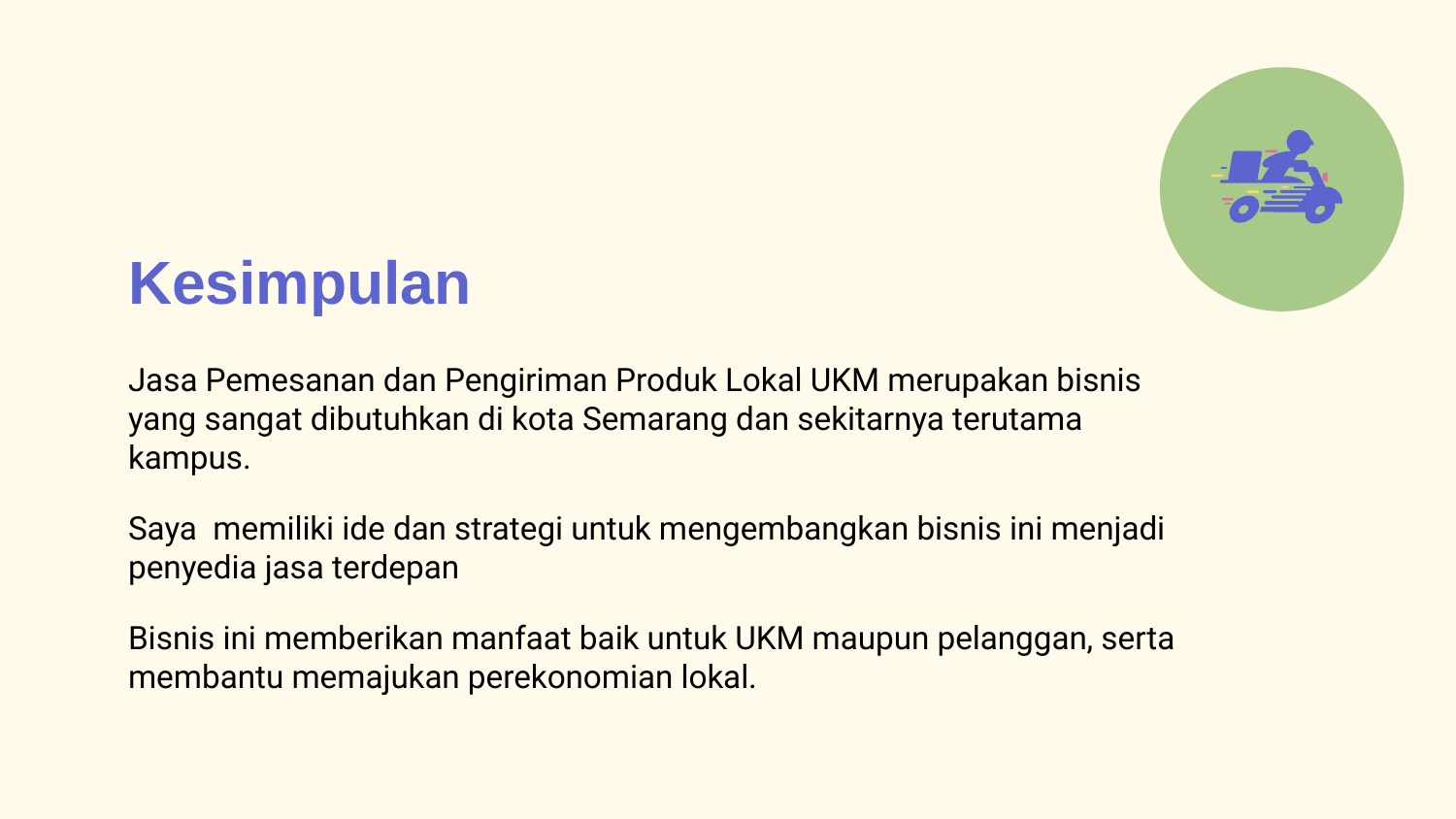

# Kesimpulan
Jasa Pemesanan dan Pengiriman Produk Lokal UKM merupakan bisnis yang sangat dibutuhkan di kota Semarang dan sekitarnya terutama kampus.
Saya  memiliki ide dan strategi untuk mengembangkan bisnis ini menjadi penyedia jasa terdepan
Bisnis ini memberikan manfaat baik untuk UKM maupun pelanggan, serta membantu memajukan perekonomian lokal.